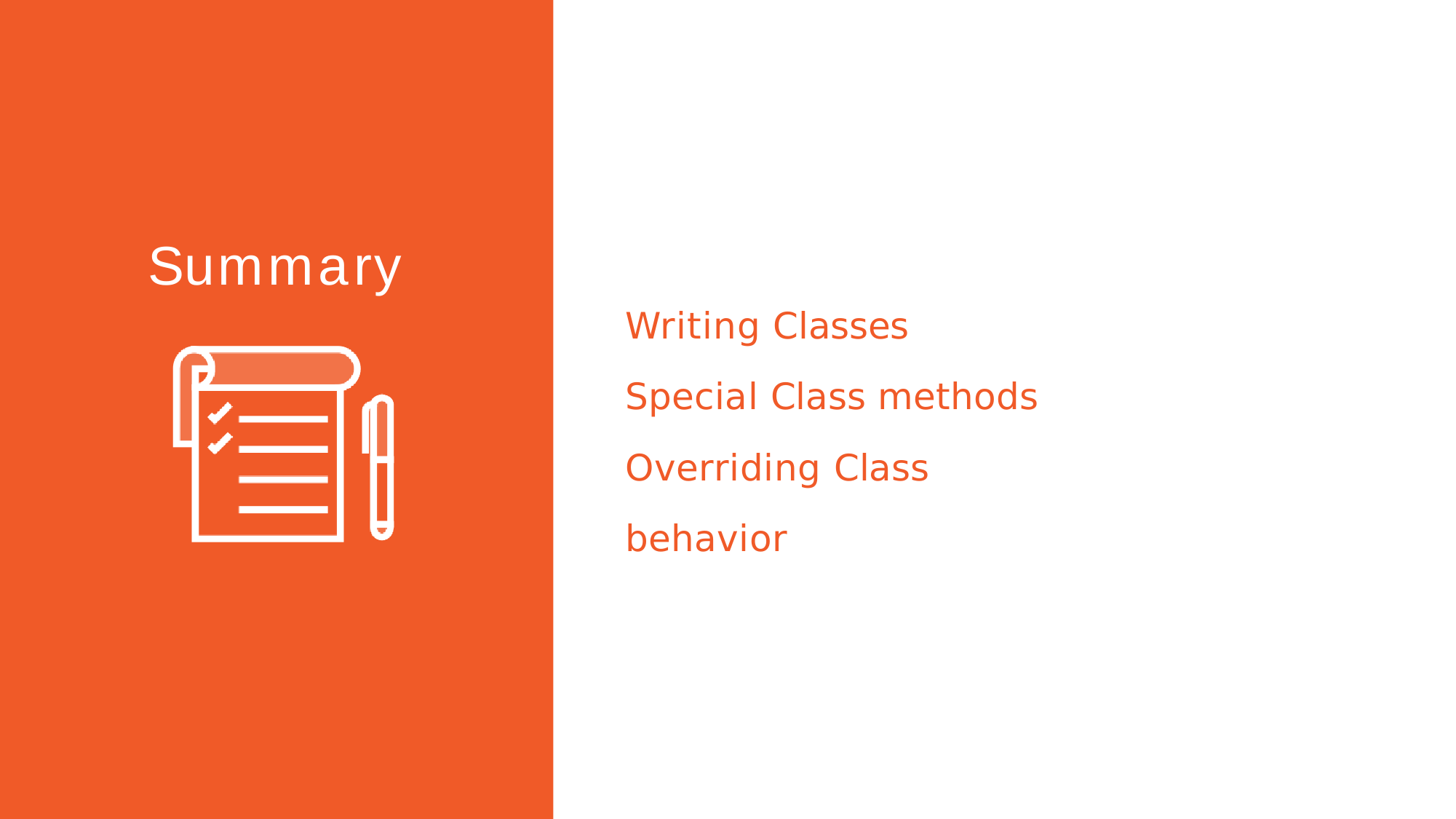

Summary
Writing Classes
Special Class methods  Overriding Class behavior